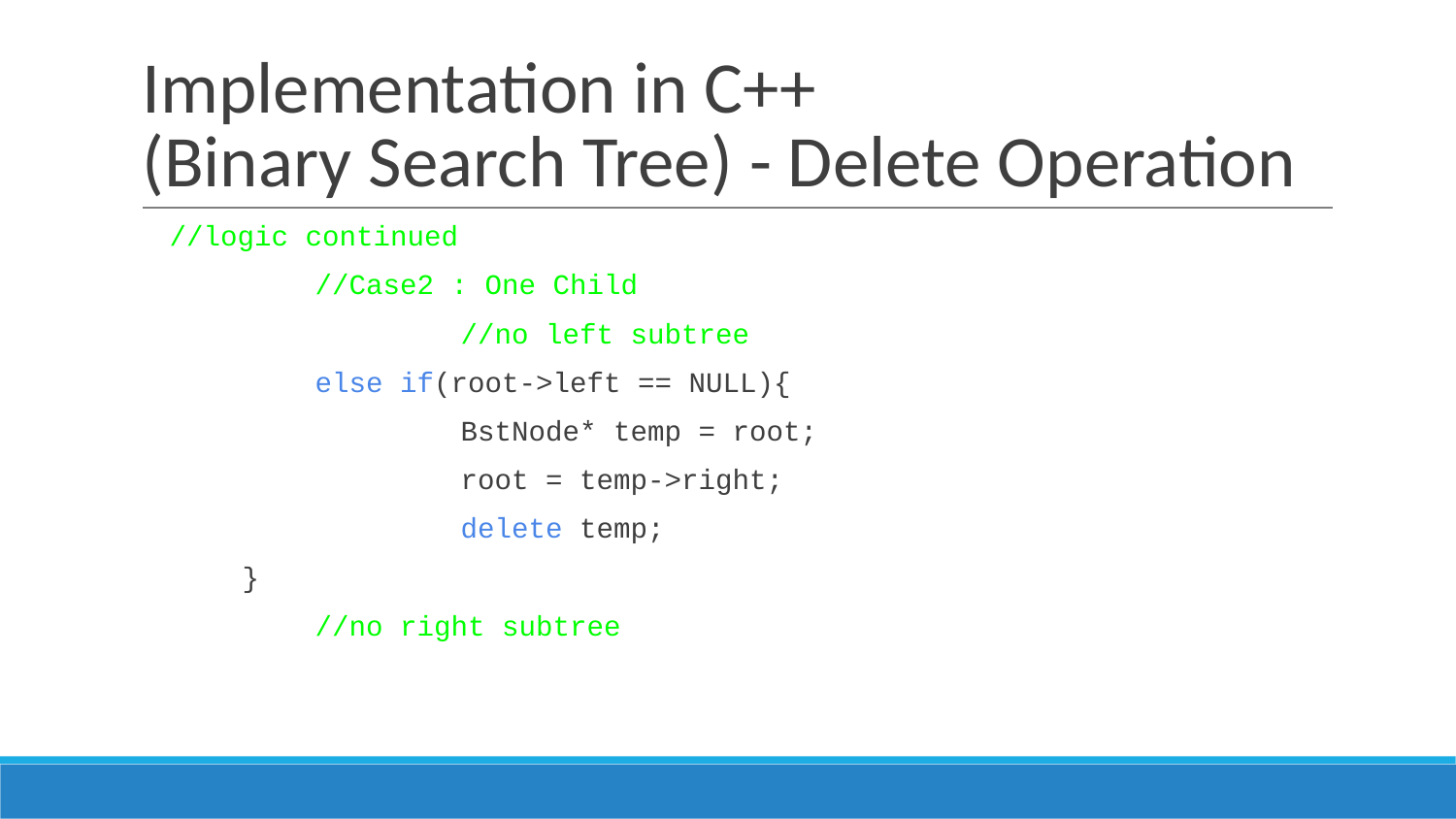

# Implementation in C++
(Binary Search Tree) - Delete Operation
//logic continued
	//Case2 : One Child
		//no left subtree
	else if(root->left == NULL){
		BstNode* temp = root;
		root = temp->right;
		delete temp;
}
	//no right subtree